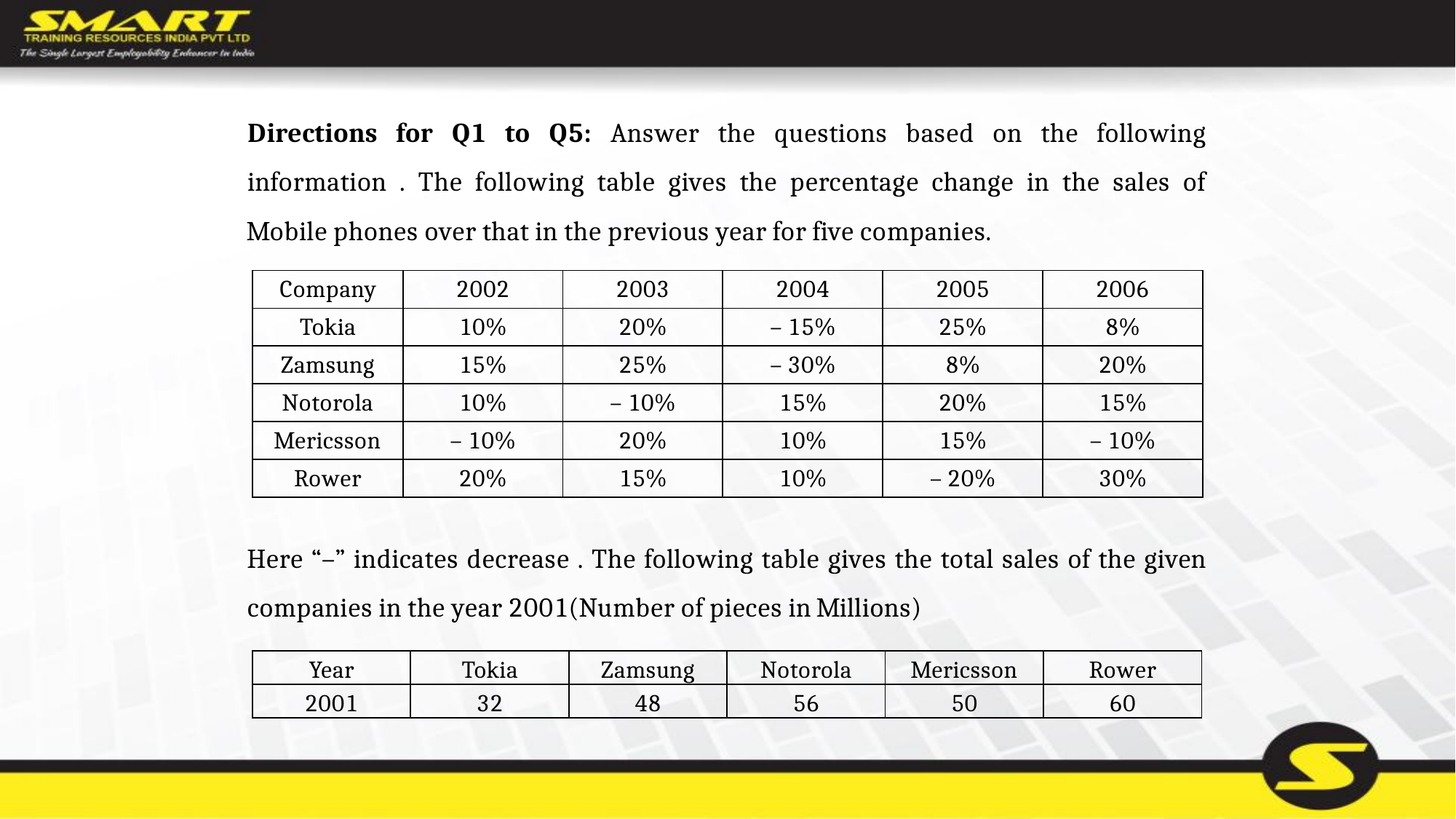

Directions for Q1 to Q5: Answer the questions based on the following information . The following table gives the percentage change in the sales of Mobile phones over that in the previous year for five companies.
| Company | 2002 | 2003 | 2004 | 2005 | 2006 |
| --- | --- | --- | --- | --- | --- |
| Tokia | 10% | 20% | – 15% | 25% | 8% |
| Zamsung | 15% | 25% | – 30% | 8% | 20% |
| Notorola | 10% | – 10% | 15% | 20% | 15% |
| Mericsson | – 10% | 20% | 10% | 15% | – 10% |
| Rower | 20% | 15% | 10% | – 20% | 30% |
Here “–” indicates decrease . The following table gives the total sales of the given companies in the year 2001(Number of pieces in Millions)
| Year | Tokia | Zamsung | Notorola | Mericsson | Rower |
| --- | --- | --- | --- | --- | --- |
| 2001 | 32 | 48 | 56 | 50 | 60 |